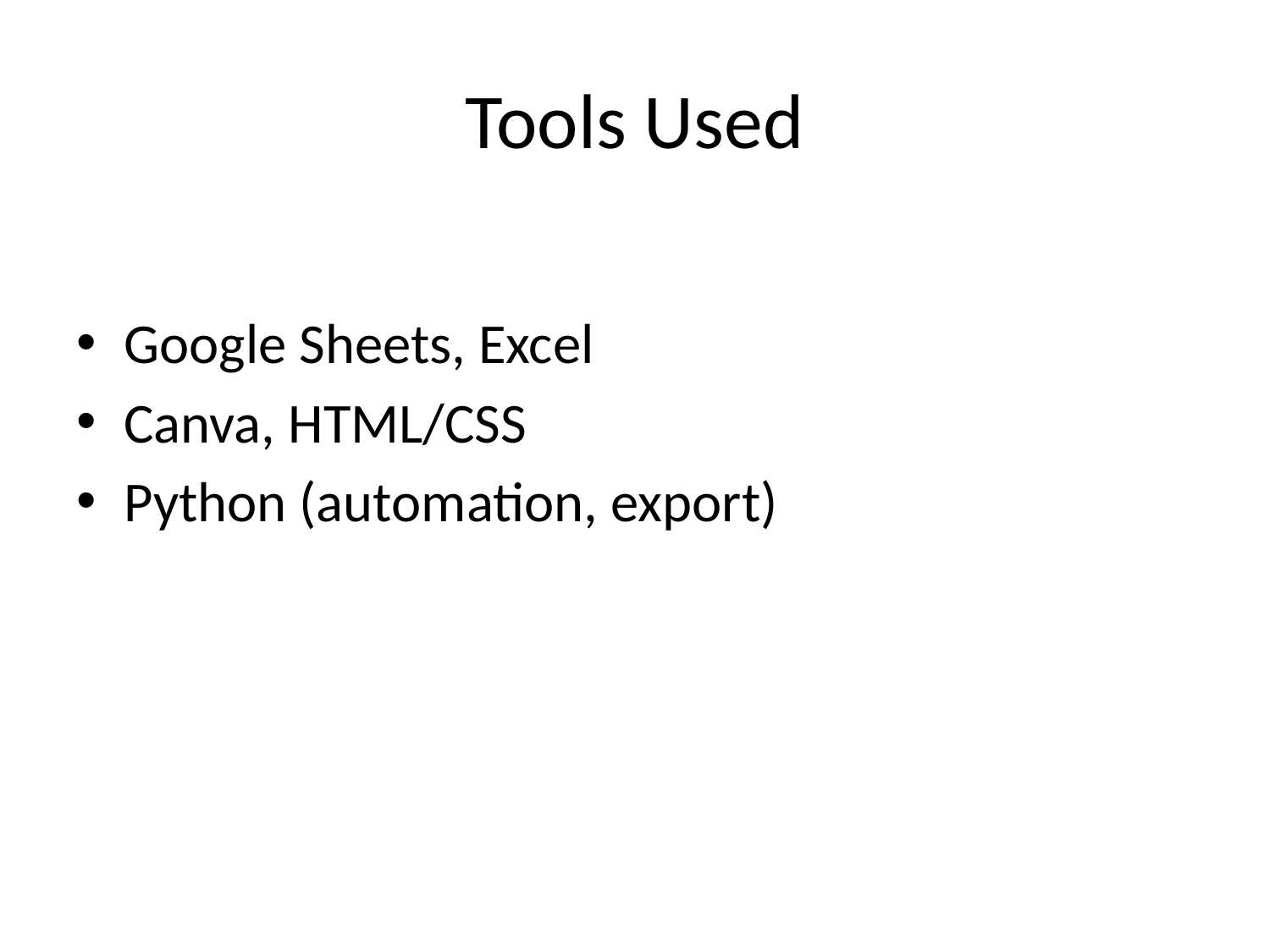

# Tools Used

Google Sheets, Excel
Canva, HTML/CSS
Python (automation, export)